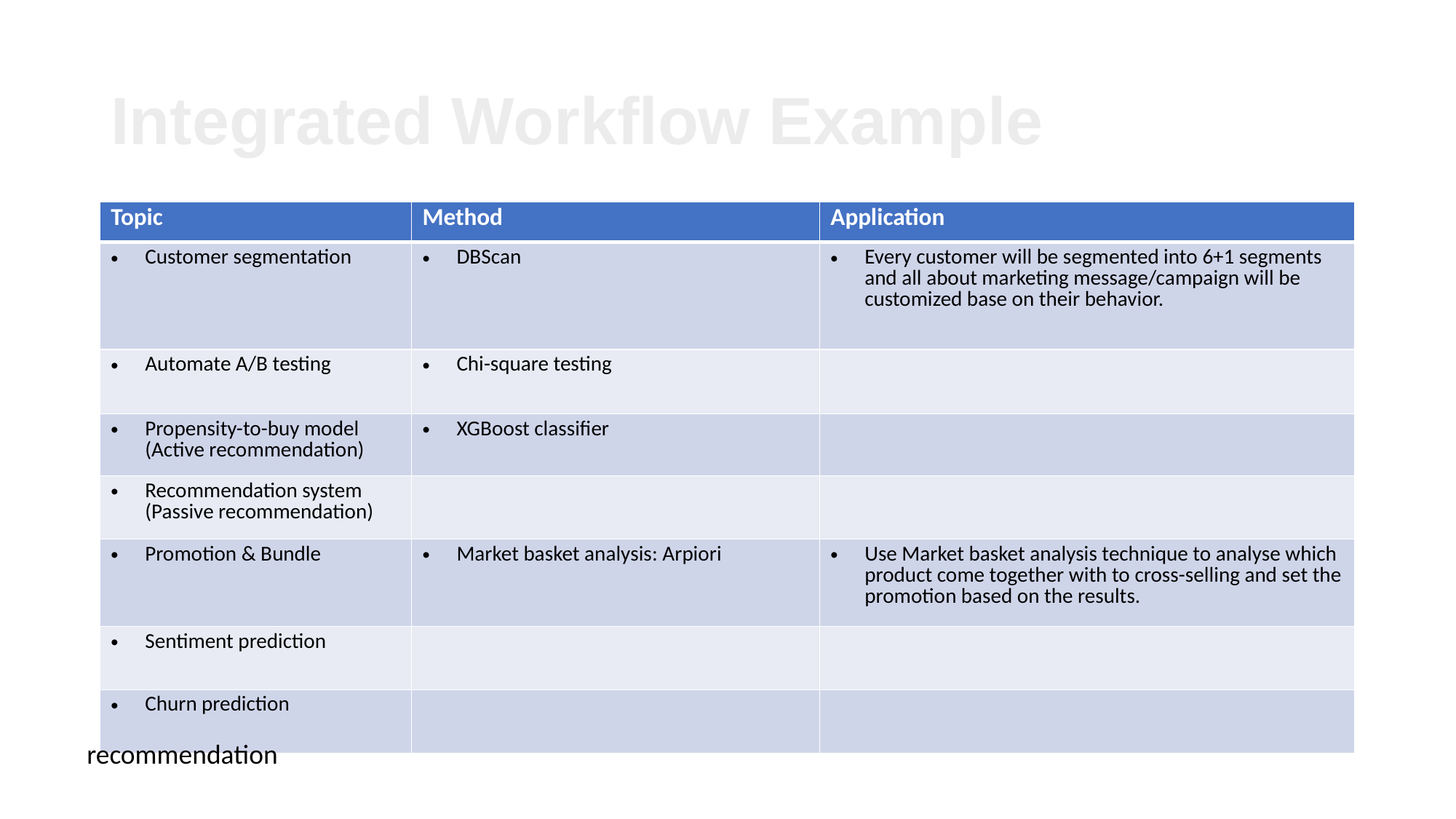

# Integrated Workflow Example
| Topic | Method | Application |
| --- | --- | --- |
| Customer segmentation | DBScan | Every customer will be segmented into 6+1 segments and all about marketing message/campaign will be customized base on their behavior. |
| Automate A/B testing | Chi-square testing |  |
| Propensity-to-buy model (Active recommendation) | XGBoost classifier |  |
| Recommendation system (Passive recommendation) |  |  |
| Promotion & Bundle | Market basket analysis: Arpiori | Use Market basket analysis technique to analyse which product come together with to cross-selling and set the promotion based on the results. |
| Sentiment prediction |  |  |
| Churn prediction |  |  |
Segment Customers: Use clustering to group customers with similar purchasing behaviors and demographics.
recommendation